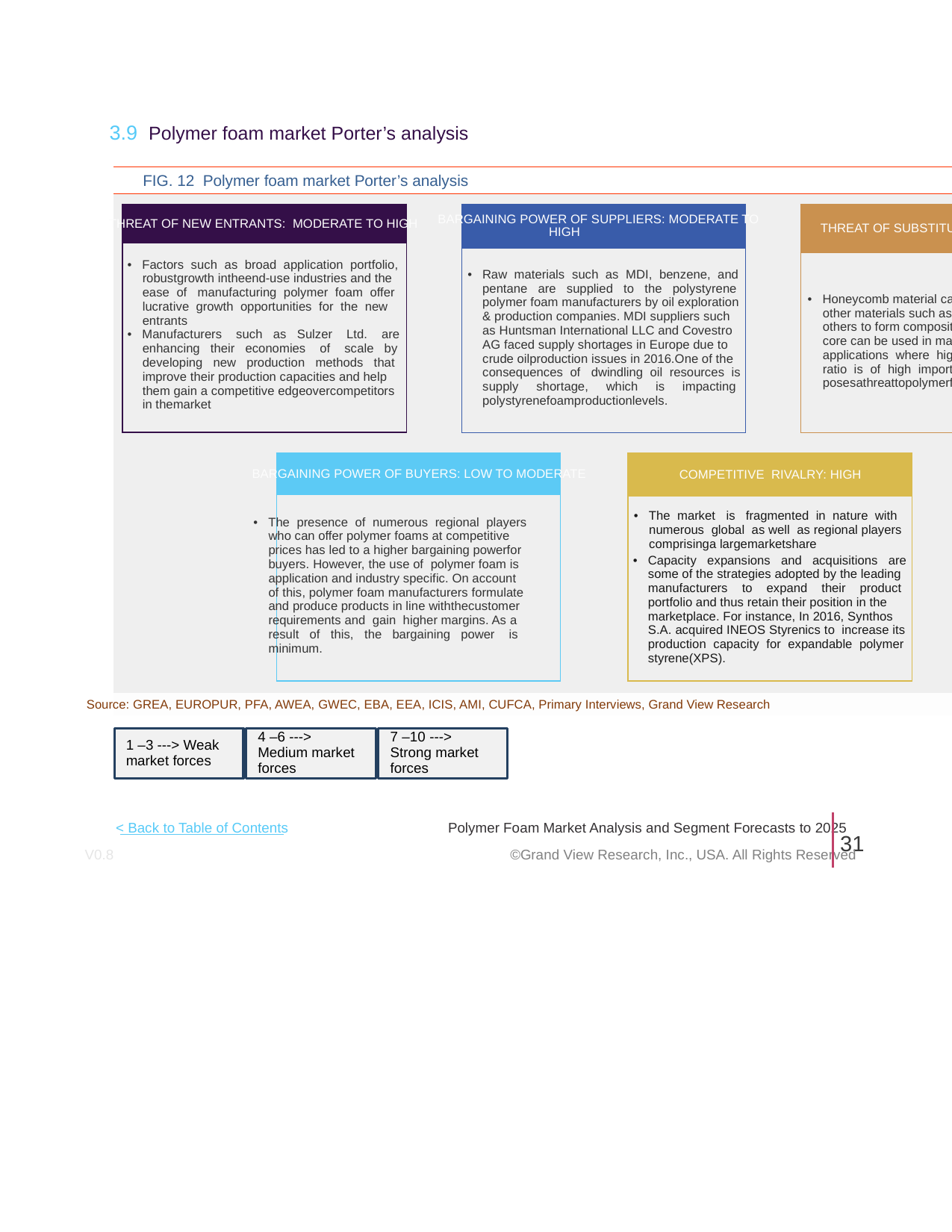

3.9  Polymer foam market Porter’s analysis

  FIG. 12  Polymer foam market Porter’s analysis

BARGAINING POWER OF SUPPLIERS: MODERATE TO
HIGH
THREAT OF NEW ENTRANTS:  MODERATE TO HIGH
THREAT OF SUBSTITUTES: MODERATE

•   Factors  such  as  broad  application  portfolio,
robustgrowth intheend-use industries and the
ease  of   manufacturing  polymer  foam  offer
lucrative  growth  opportunities  for  the  new
entrants
•   Manufacturers    such   as   Sulzer    Ltd.    are
enhancing   their   economies    of    scale   by
developing   new   production   methods   that
improve their production capacities and help
them gain a competitive edgeovercompetitors
in themarket
•   Raw  materials  such  as  MDI,  benzene,  and
pentane   are   supplied   to   the   polystyrene
polymer foam manufacturers by oil exploration
& production companies. MDI suppliers such
as Huntsman International LLC and Covestro
AG faced supply shortages in Europe due to
crude oilproduction issues in 2016.One of the
consequences  of   dwindling  oil  resources  is
supply     shortage,     which     is     impacting
polystyrenefoamproductionlevels.
•   Honeycomb material can be used with many
other materials such as aluminum, paper, and
others to form composite core. The composite
core can be used in marine and wind energy
applications  where  high  strength  to  weight
ratio  is  of  high  importance. As  a  result,    it
posesathreattopolymerfoams.

BARGAINING POWER OF BUYERS: LOW TO MODERATE
•   The  presence  of  numerous  regional  players
who can offer polymer foams at competitive
prices has led to a higher bargaining powerfor
buyers. However, the use of  polymer foam is
application and industry specific. On account
of this, polymer foam manufacturers formulate
and produce products in line withthecustomer
requirements and  gain  higher margins. As a
result   of   this,   the   bargaining   power    is
minimum.
COMPETITIVE  RIVALRY: HIGH

•   The  market   is   fragmented  in  nature  with
numerous  global  as well  as regional players
comprisinga largemarketshare
•   Capacity   expansions   and   acquisitions   are
some of the strategies adopted by the leading
manufacturers    to    expand    their    product
portfolio and thus retain their position in the
marketplace. For instance, In 2016, Synthos
S.A. acquired INEOS Styrenics to  increase its
production  capacity  for  expandable  polymer
styrene(XPS).

Source: GREA, EUROPUR, PFA, AWEA, GWEC, EBA, EEA, ICIS, AMI, CUFCA, Primary Interviews, Grand View Research

4 –6 --->
Medium market
forces
7 –10 --->
Strong market
forces
1 –3 ---> Weak
market forces

< Back to Table of Contents
Polymer Foam Market Analysis and Segment Forecasts to 2025
31

V0.8                                                                                                     ©Grand View Research, Inc., USA. All Rights Reserved